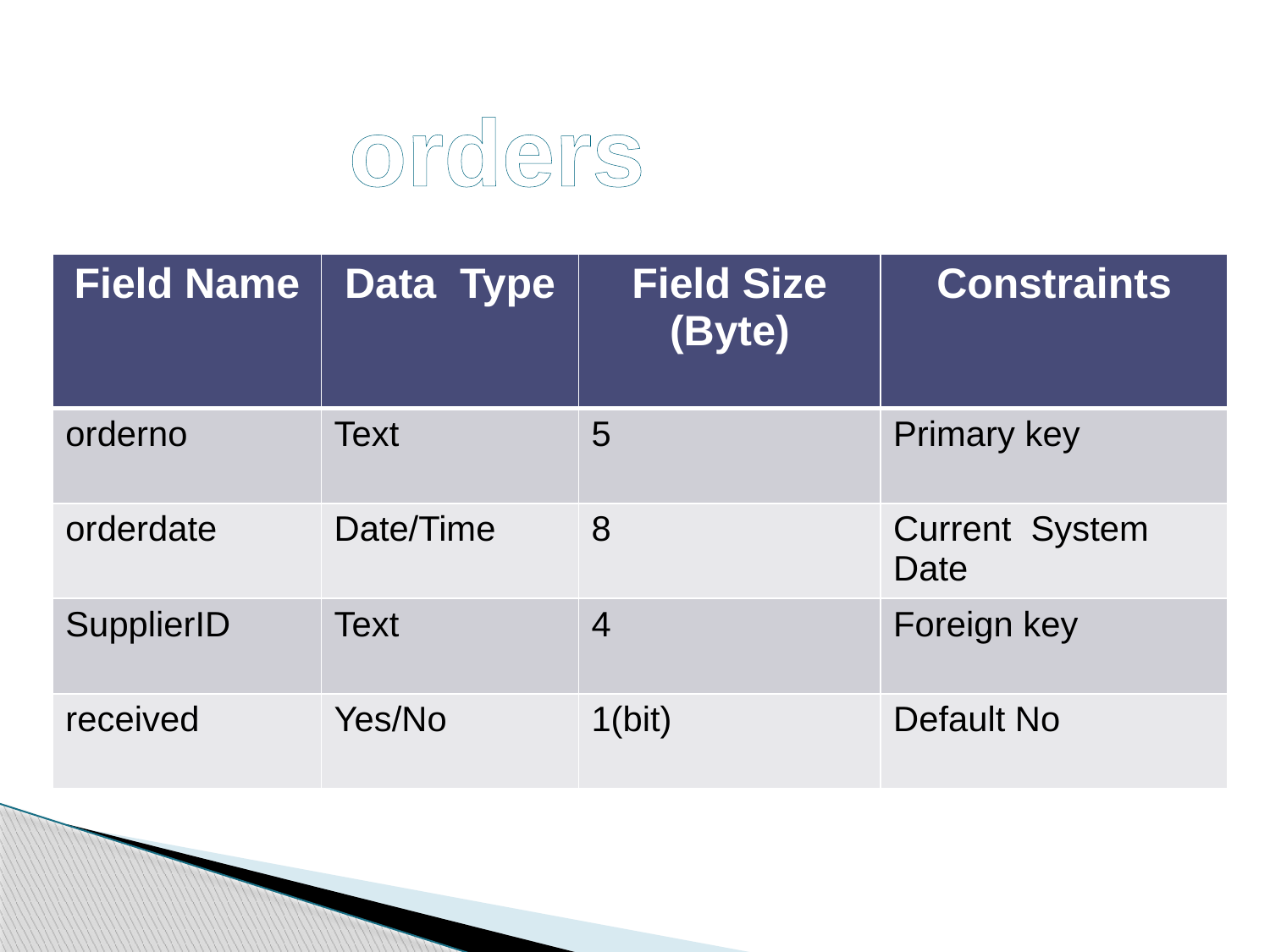

orders
| Field Name | Data Type | Field Size (Byte) | Constraints |
| --- | --- | --- | --- |
| orderno | Text | 5 | Primary key |
| orderdate | Date/Time | 8 | Current System Date |
| SupplierID | Text | 4 | Foreign key |
| received | Yes/No | 1(bit) | Default No |